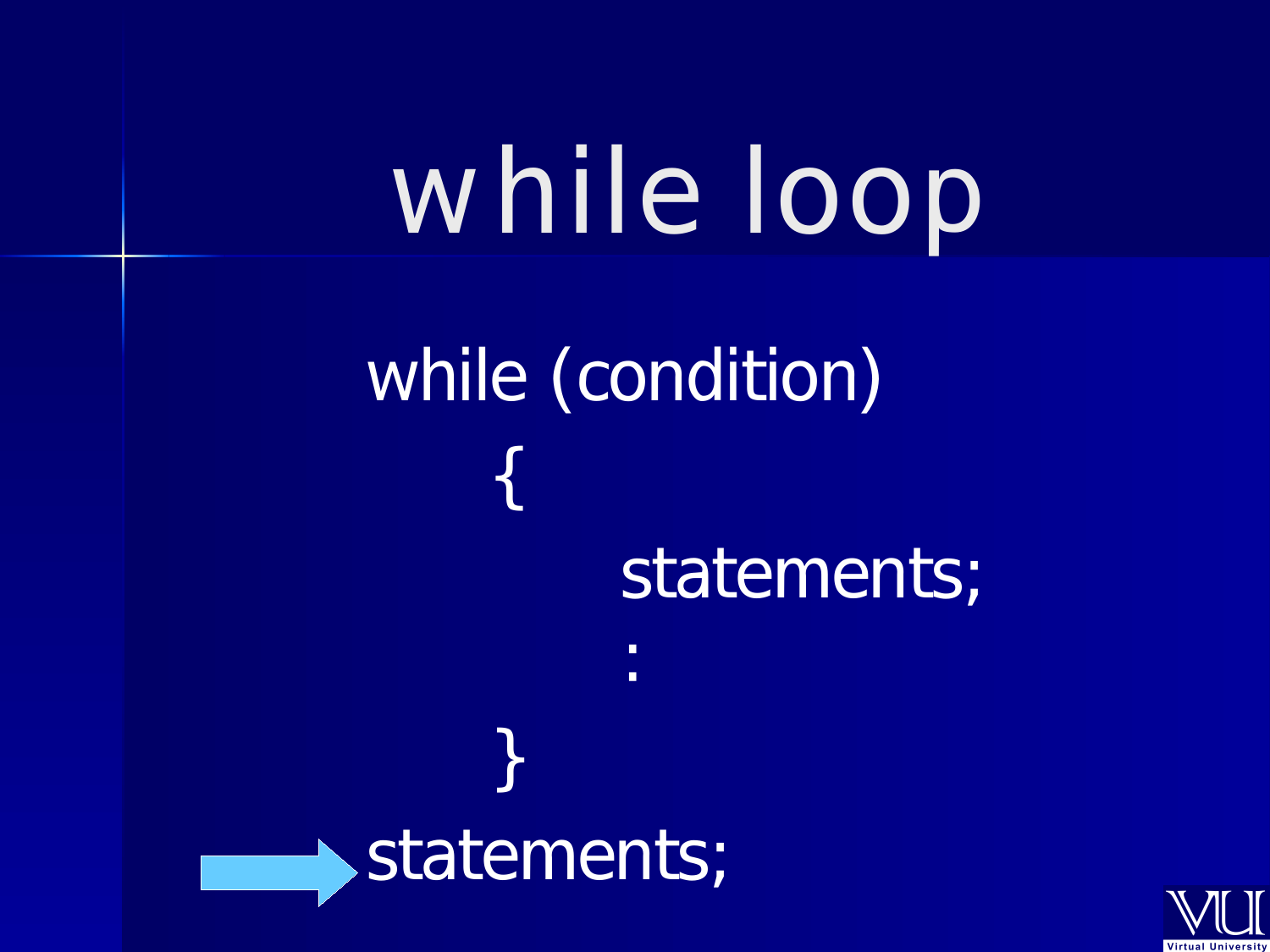

# while loop
	while (condition)
		{
			statements;						:
		}
	statements;